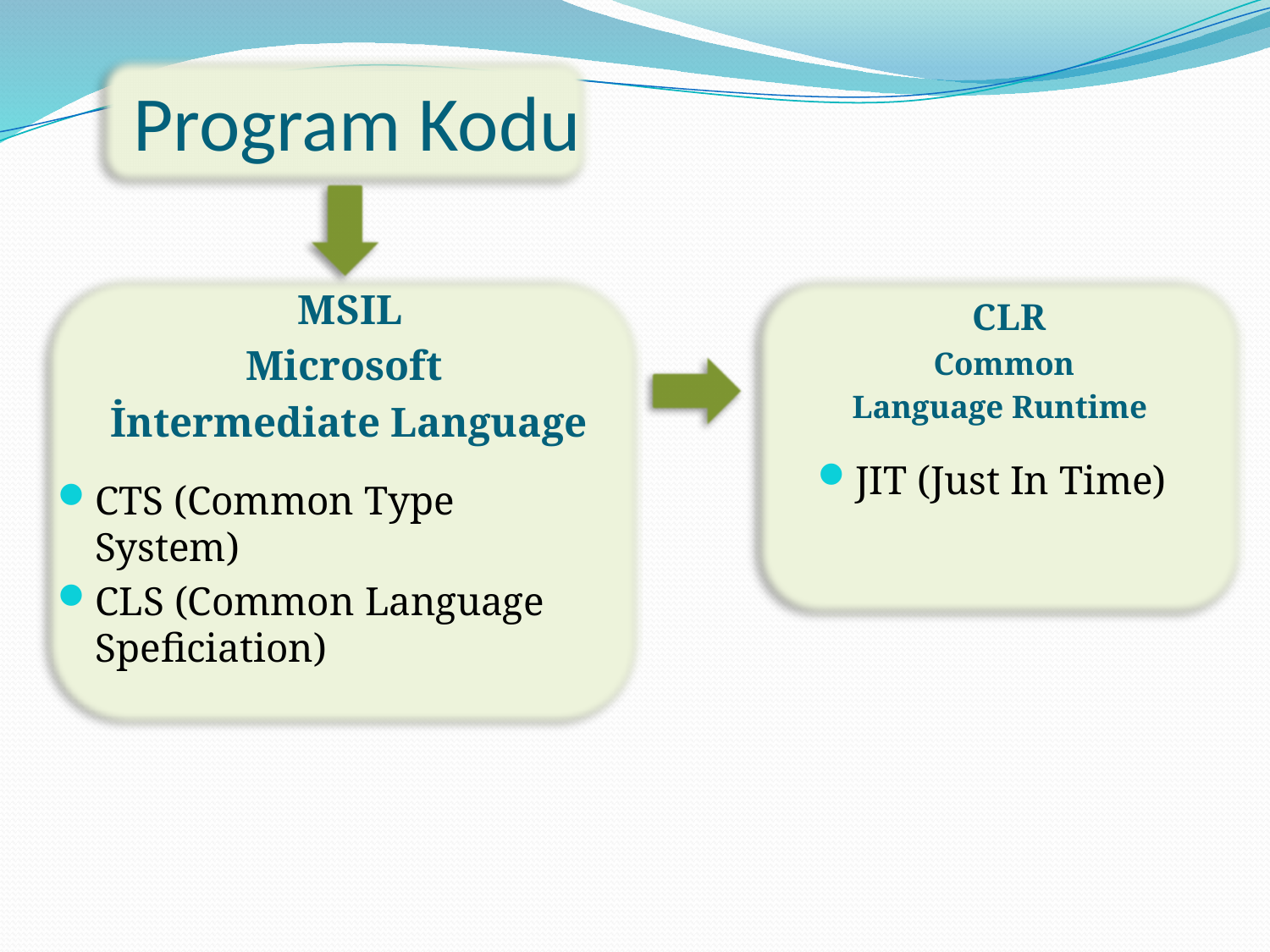

# Program Kodu

 MSIL
 Microsoft
 İntermediate Language
  CLR
 Common
Language Runtime

JIT (Just In Time)
CTS (Common Type  System)
CLS (Common Language     Speficiation)